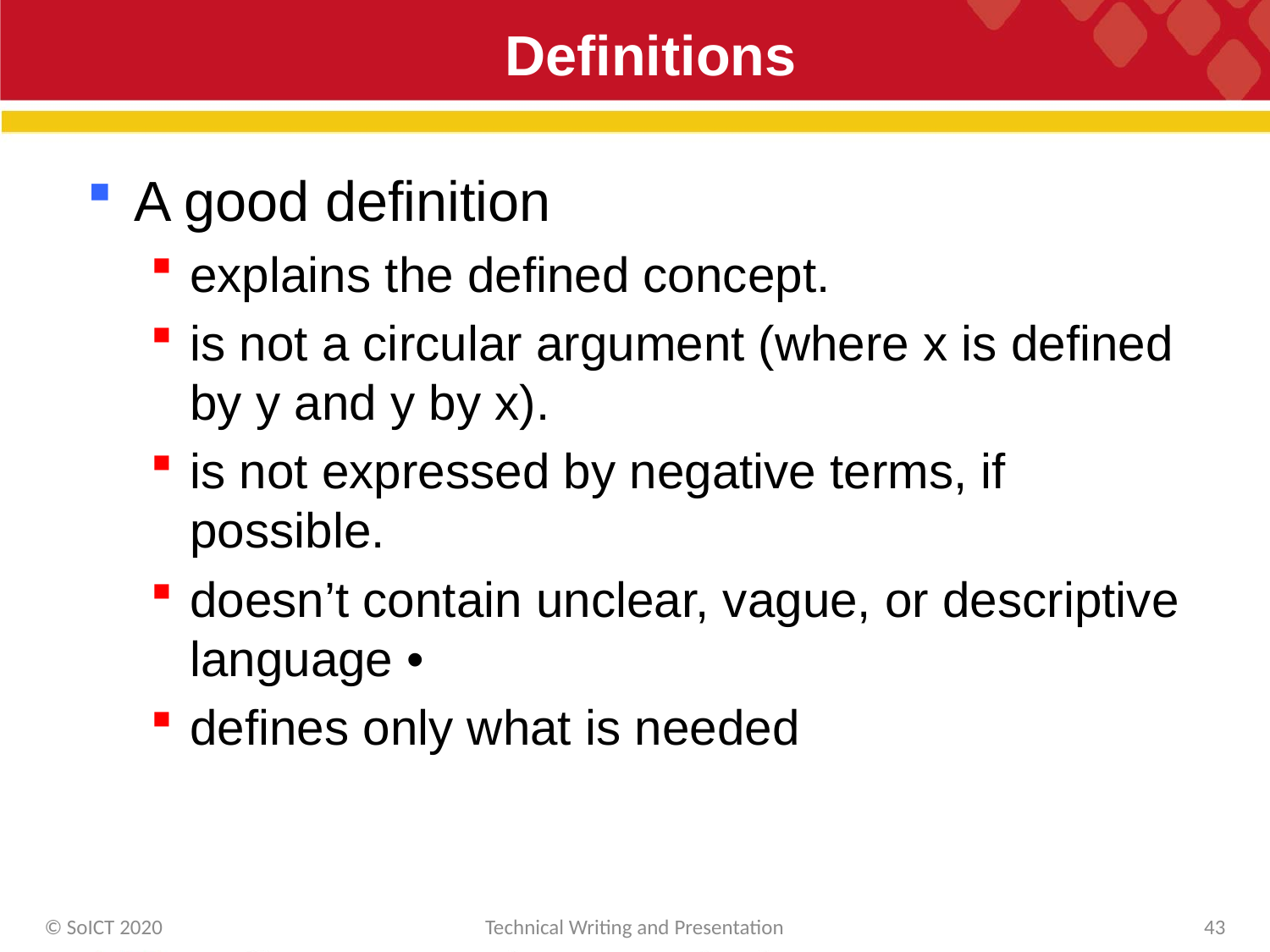

# Definitions
A good definition
explains the defined concept.
is not a circular argument (where x is defined by y and y by x).
is not expressed by negative terms, if possible.
doesn’t contain unclear, vague, or descriptive language •
defines only what is needed
© SoICT 2020
Technical Writing and Presentation
43